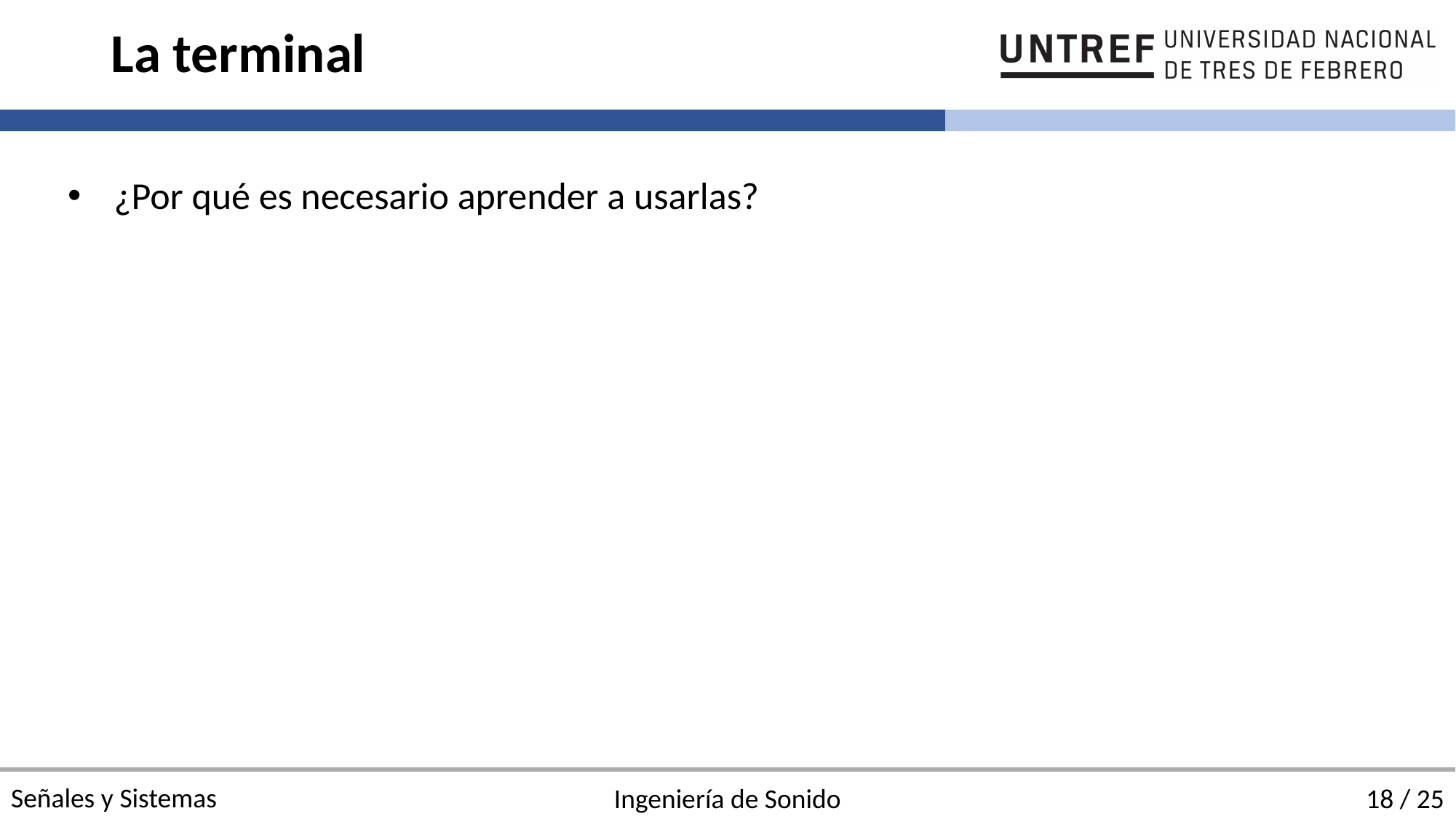

# La terminal
¿Por qué es necesario aprender a usarlas?